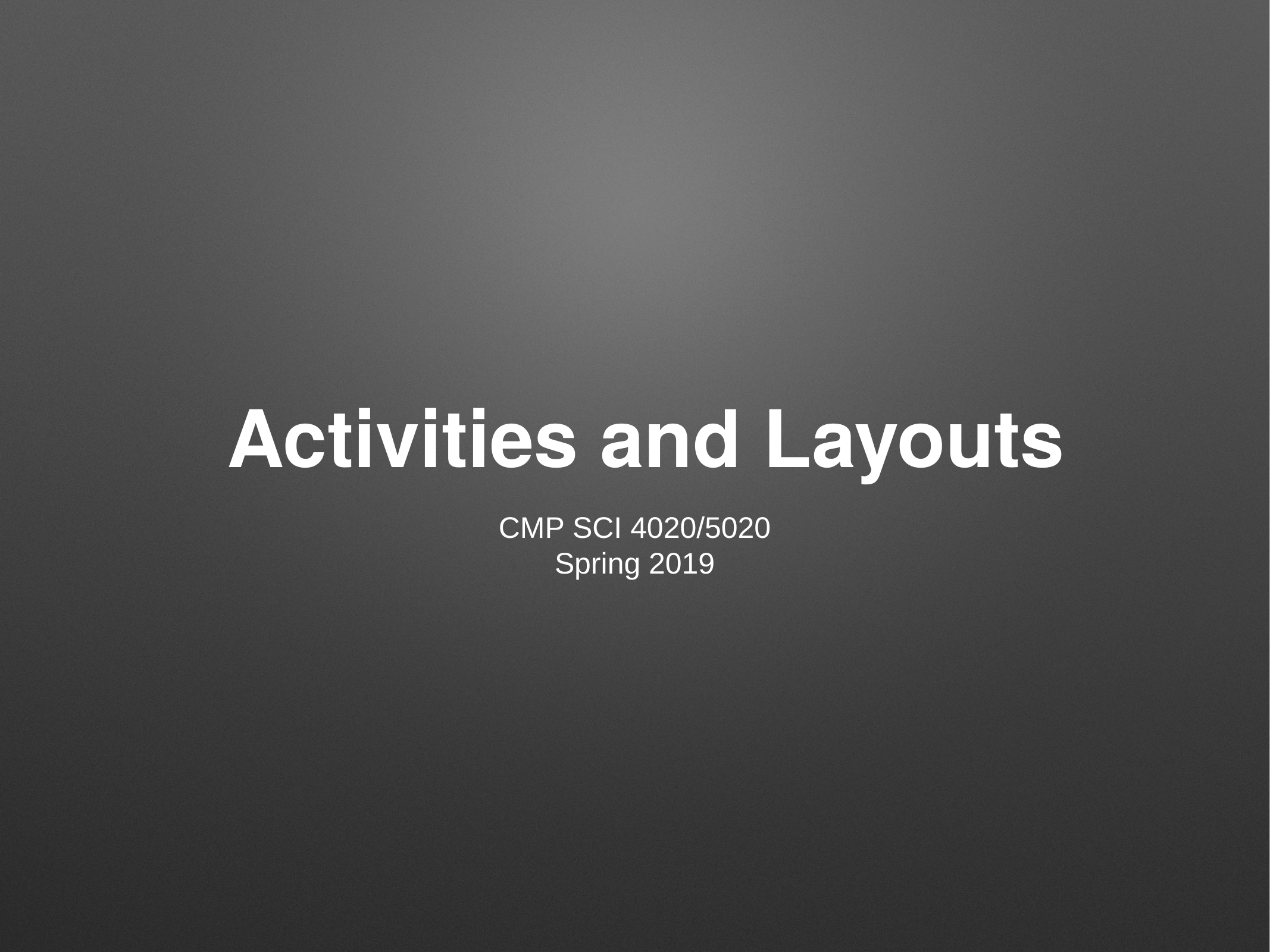

# Activities and Layouts
CMP SCI 4020/5020
Spring 2019